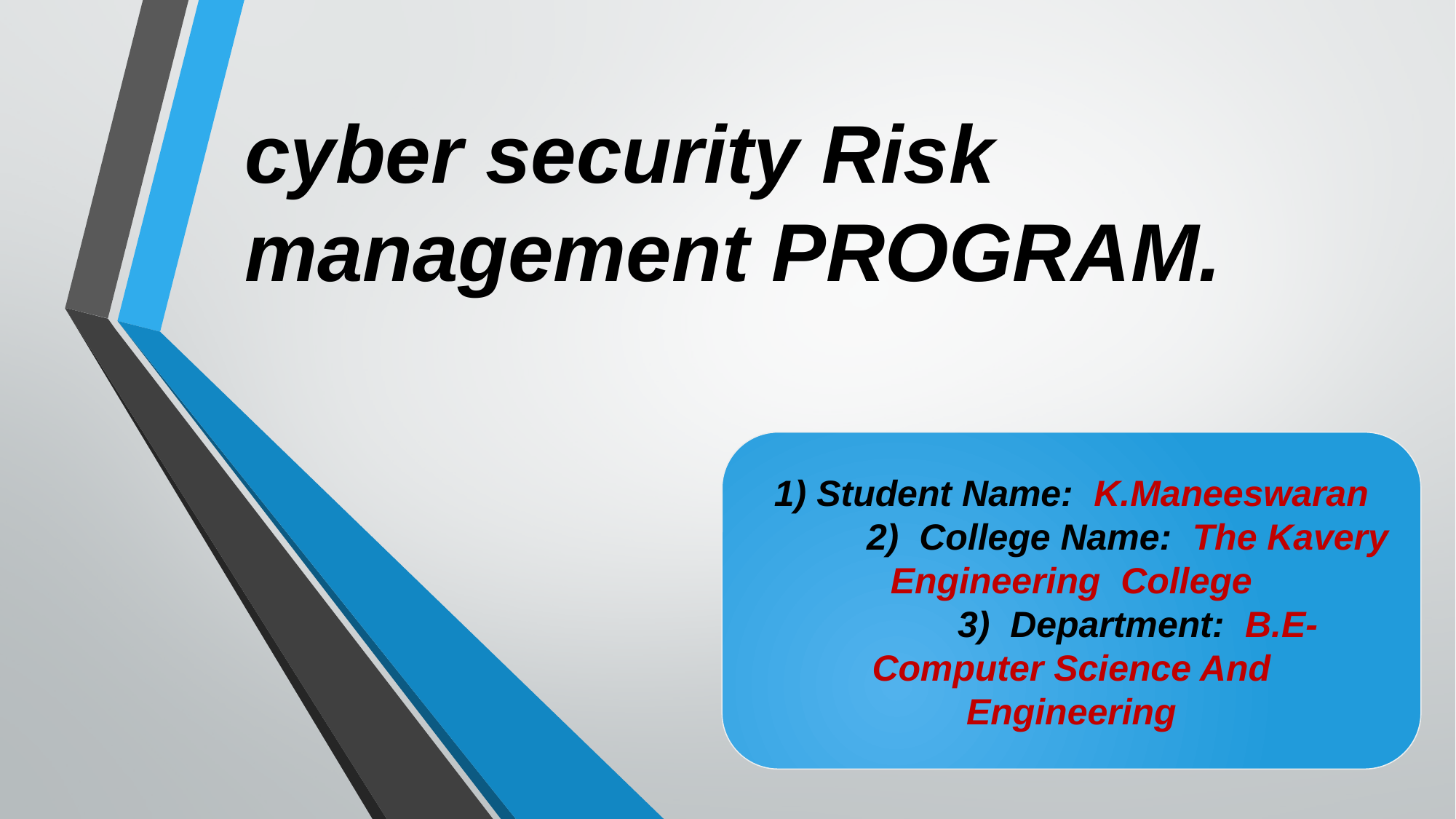

# cyber security Risk management PROGRAM.
1) Student Name:  K.Maneeswaran
           2)  College Name:  The Kavery Engineering  College
             3)  Department:  B.E-Computer Science And
Engineering